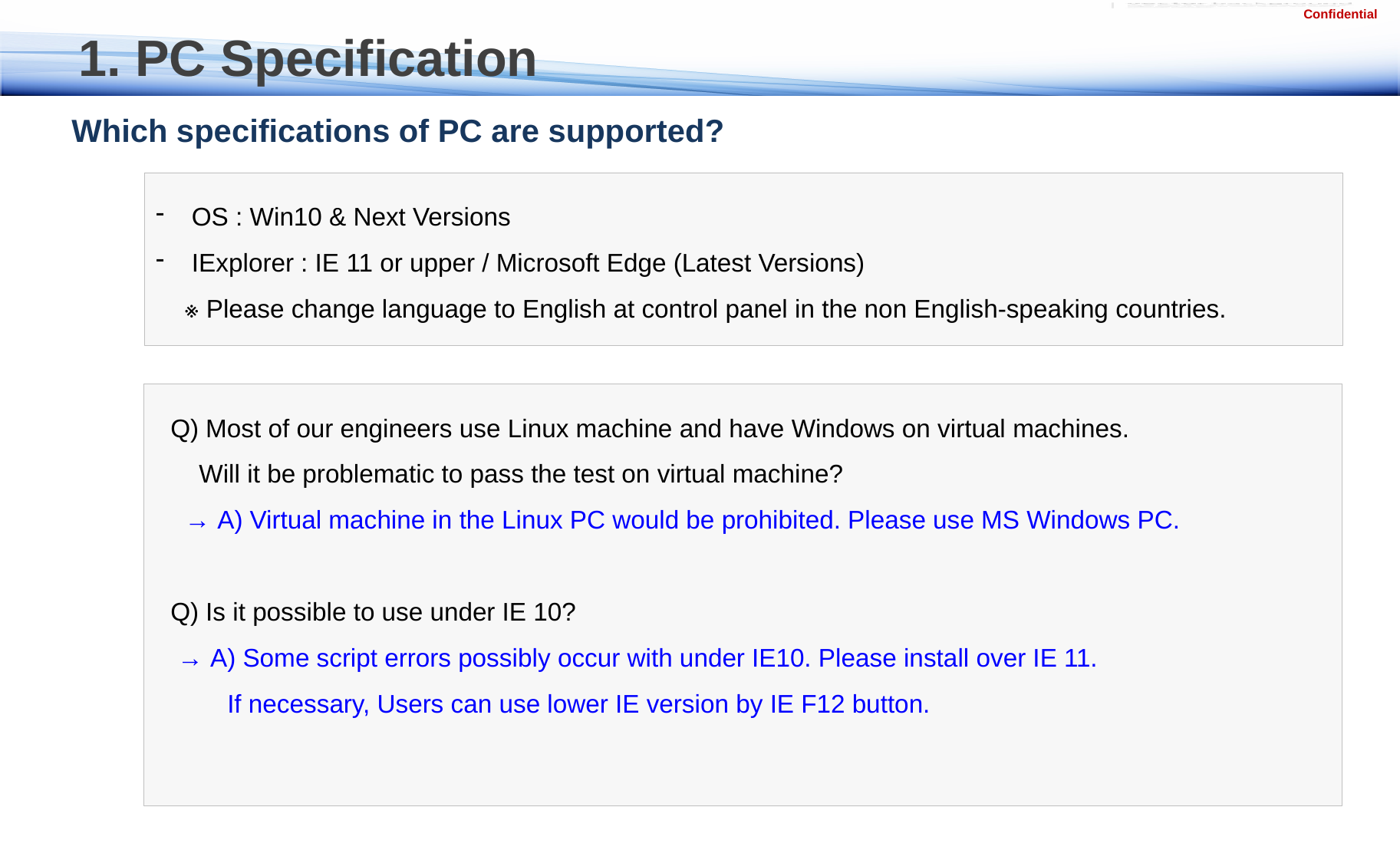

# 1. PC Specification
Which specifications of PC are supported?

OS : Win10 & Next Versions
IExplorer : IE 11 or upper / Microsoft Edge (Latest Versions)
    ※ Please change language to English at control panel in the non English-speaking countries.

Q) Most of our engineers use Linux machine and have Windows on virtual machines.
    Will it be problematic to pass the test on virtual machine?
  → A) Virtual machine in the Linux PC would be prohibited. Please use MS Windows PC.

Q) Is it possible to use under IE 10?
 → A) Some script errors possibly occur with under IE10. Please install over IE 11.
        If necessary, Users can use lower IE version by IE F12 button.